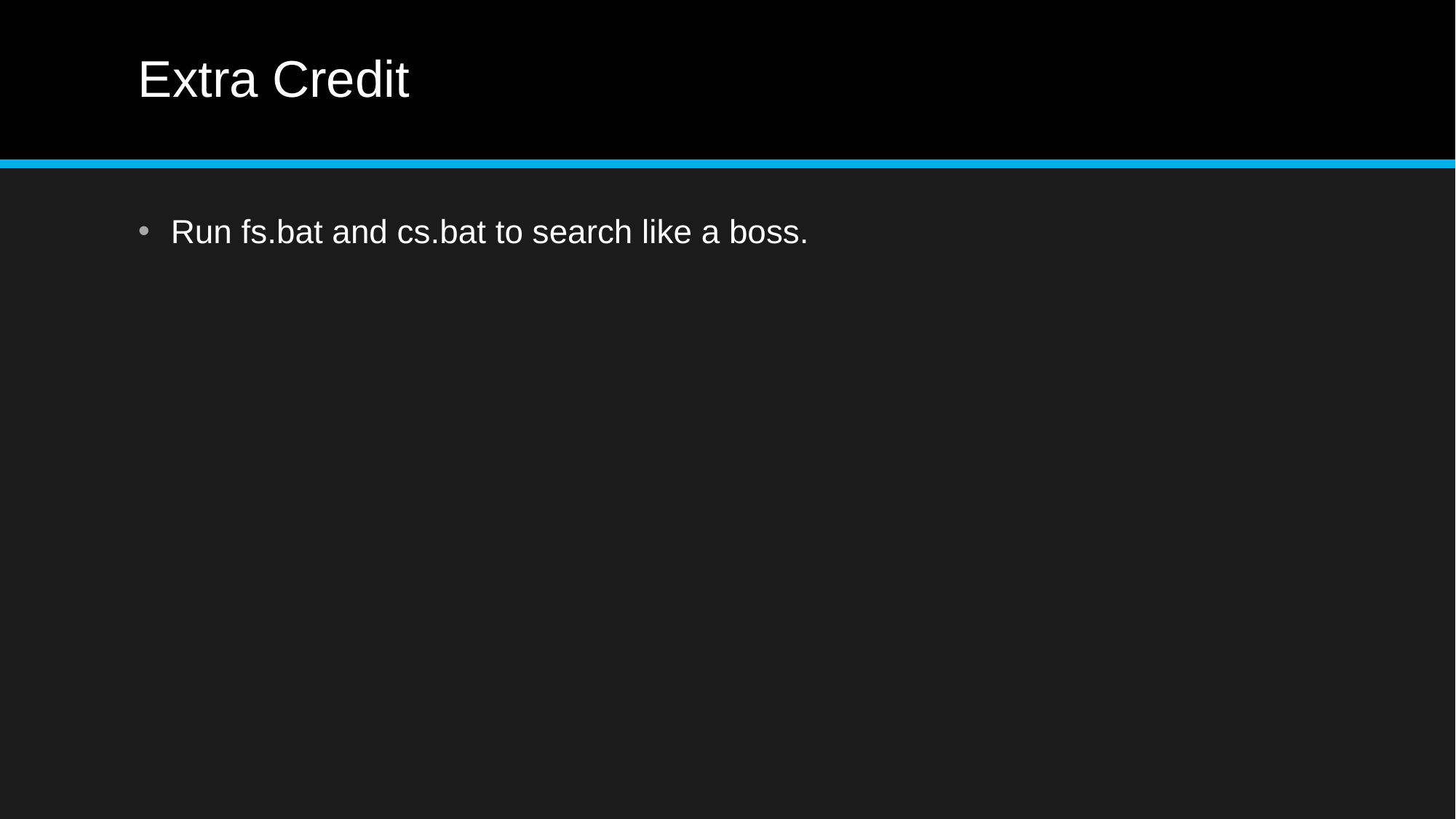

# Extra Credit
Run fs.bat and cs.bat to search like a boss.